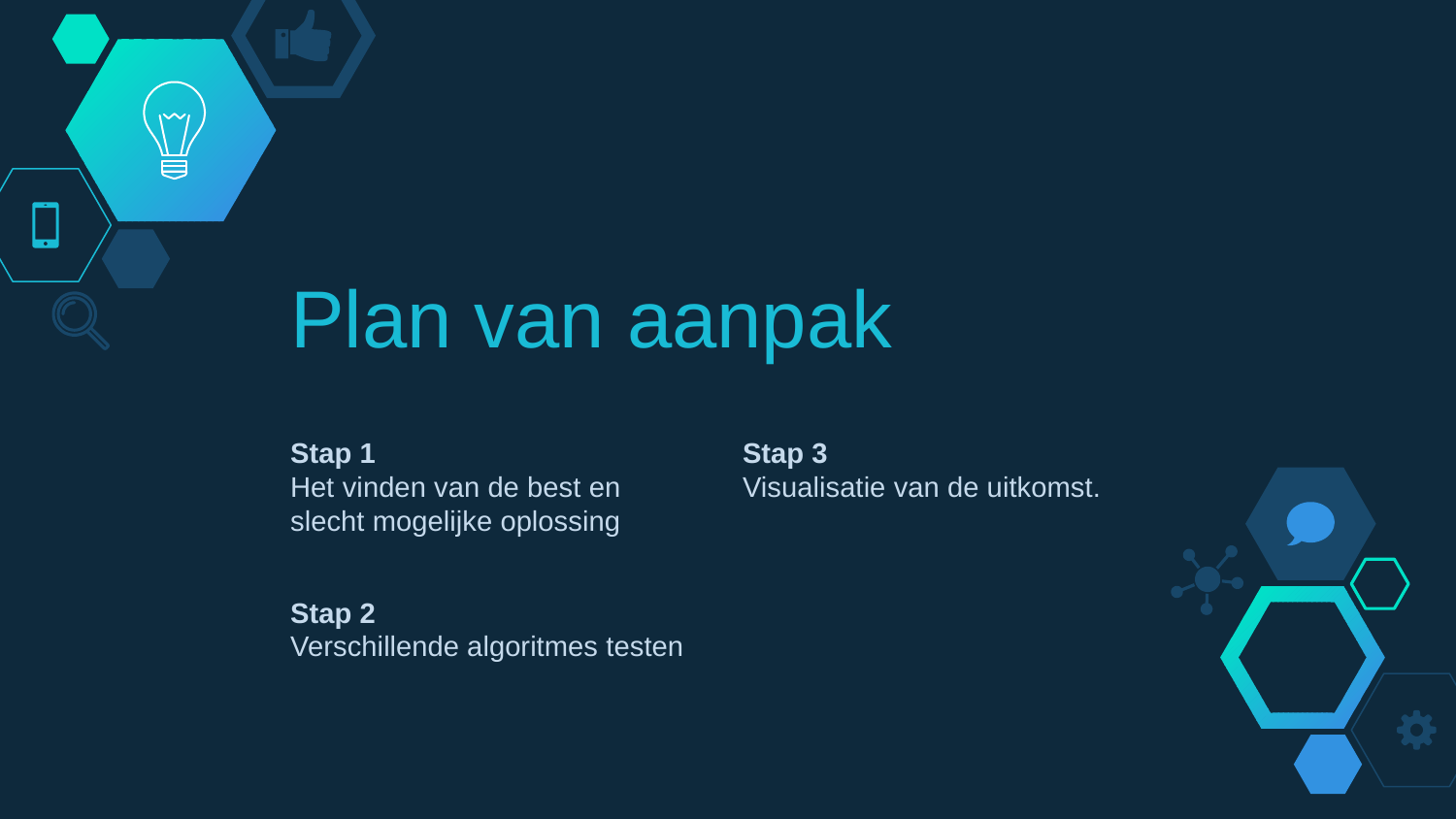

# Plan van aanpak
Stap 1
Het vinden van de best en slecht mogelijke oplossing
Stap 3
Visualisatie van de uitkomst.
Stap 2
Verschillende algoritmes testen